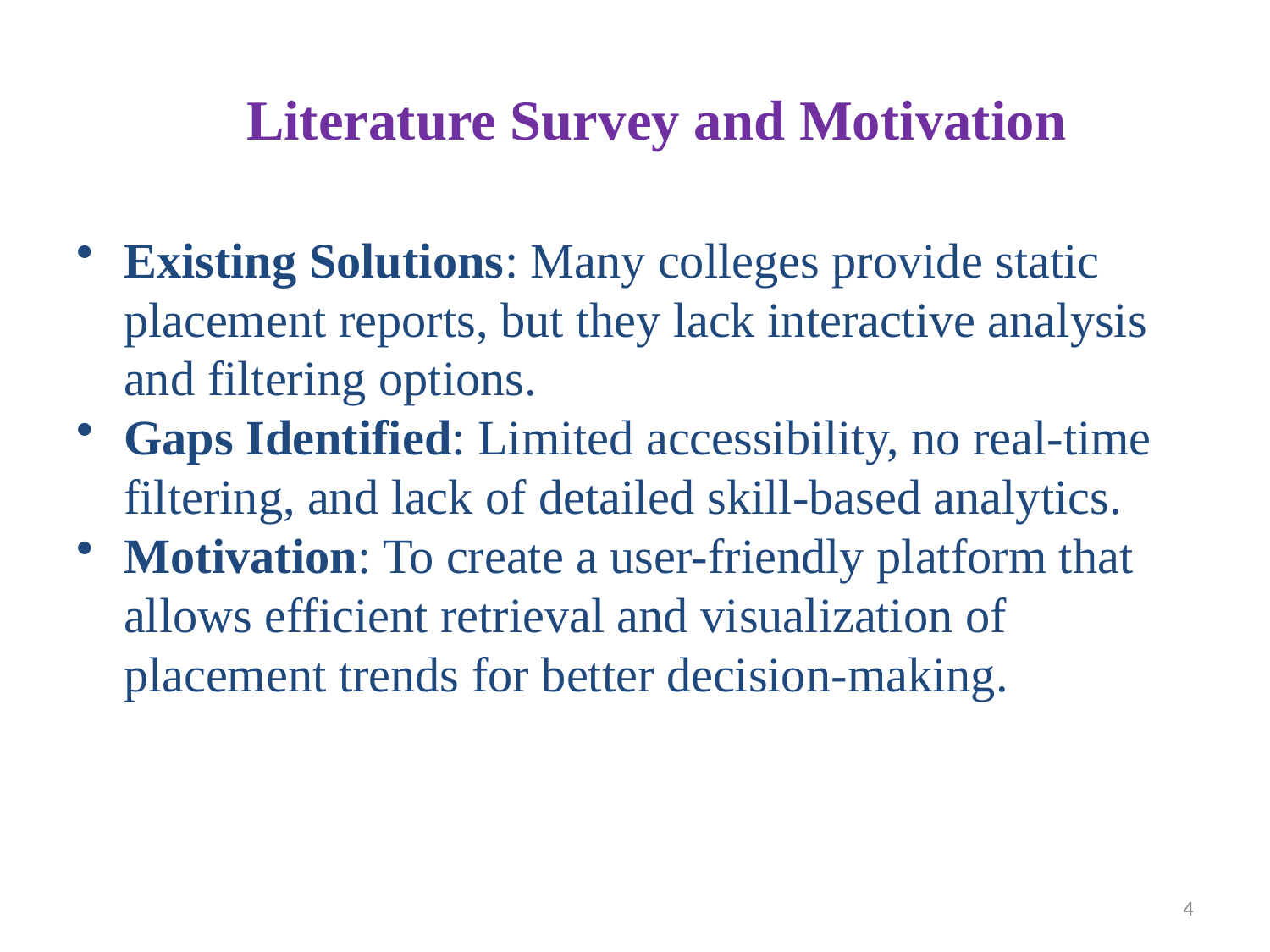

# Literature Survey and Motivation
Existing Solutions: Many colleges provide static placement reports, but they lack interactive analysis and filtering options.
Gaps Identified: Limited accessibility, no real-time filtering, and lack of detailed skill-based analytics.
Motivation: To create a user-friendly platform that allows efficient retrieval and visualization of placement trends for better decision-making.

4